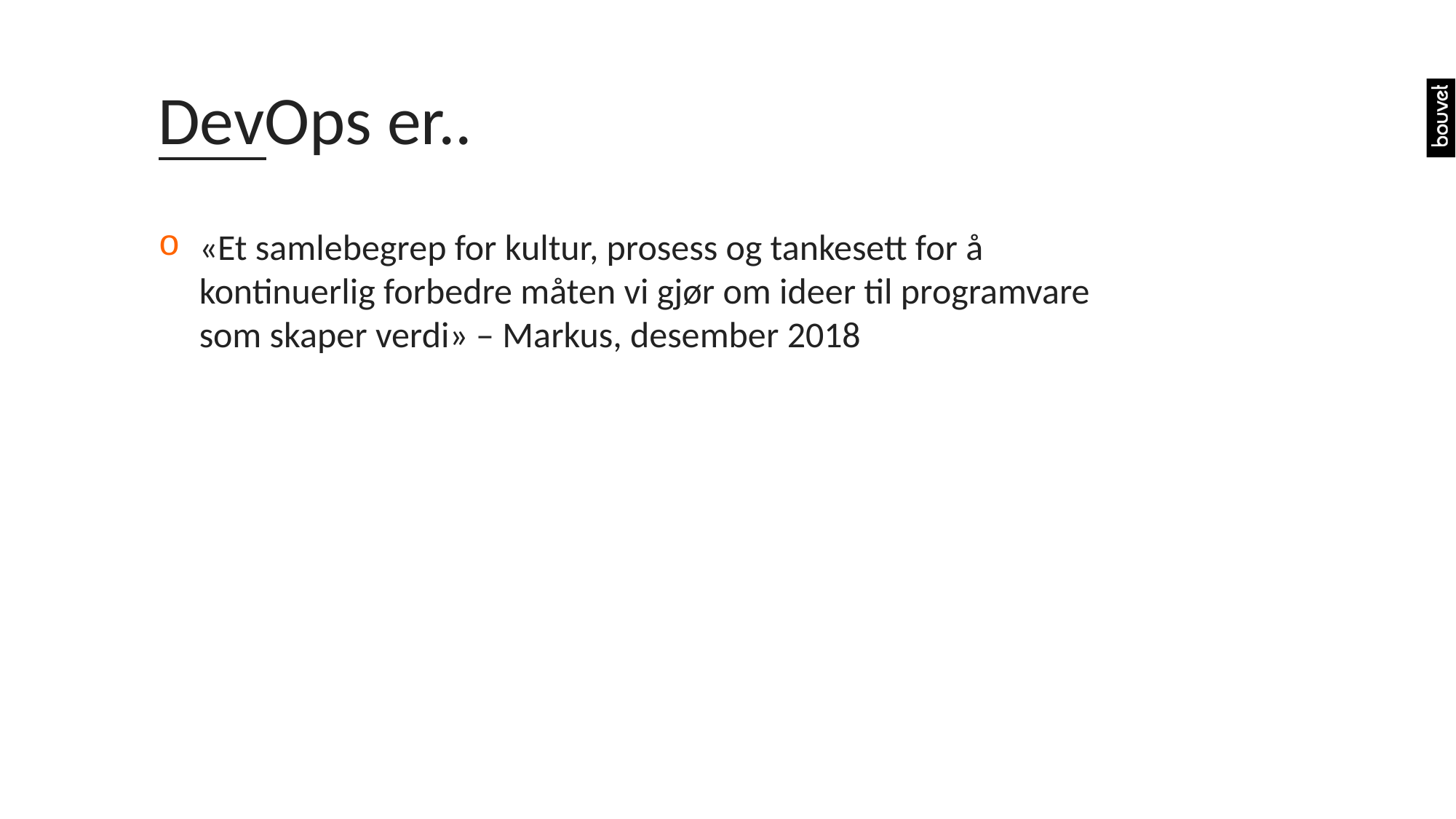

# DevOps er..
«Et samlebegrep for kultur, prosess og tankesett for å kontinuerlig forbedre måten vi gjør om ideer til programvare som skaper verdi» – Markus, desember 2018